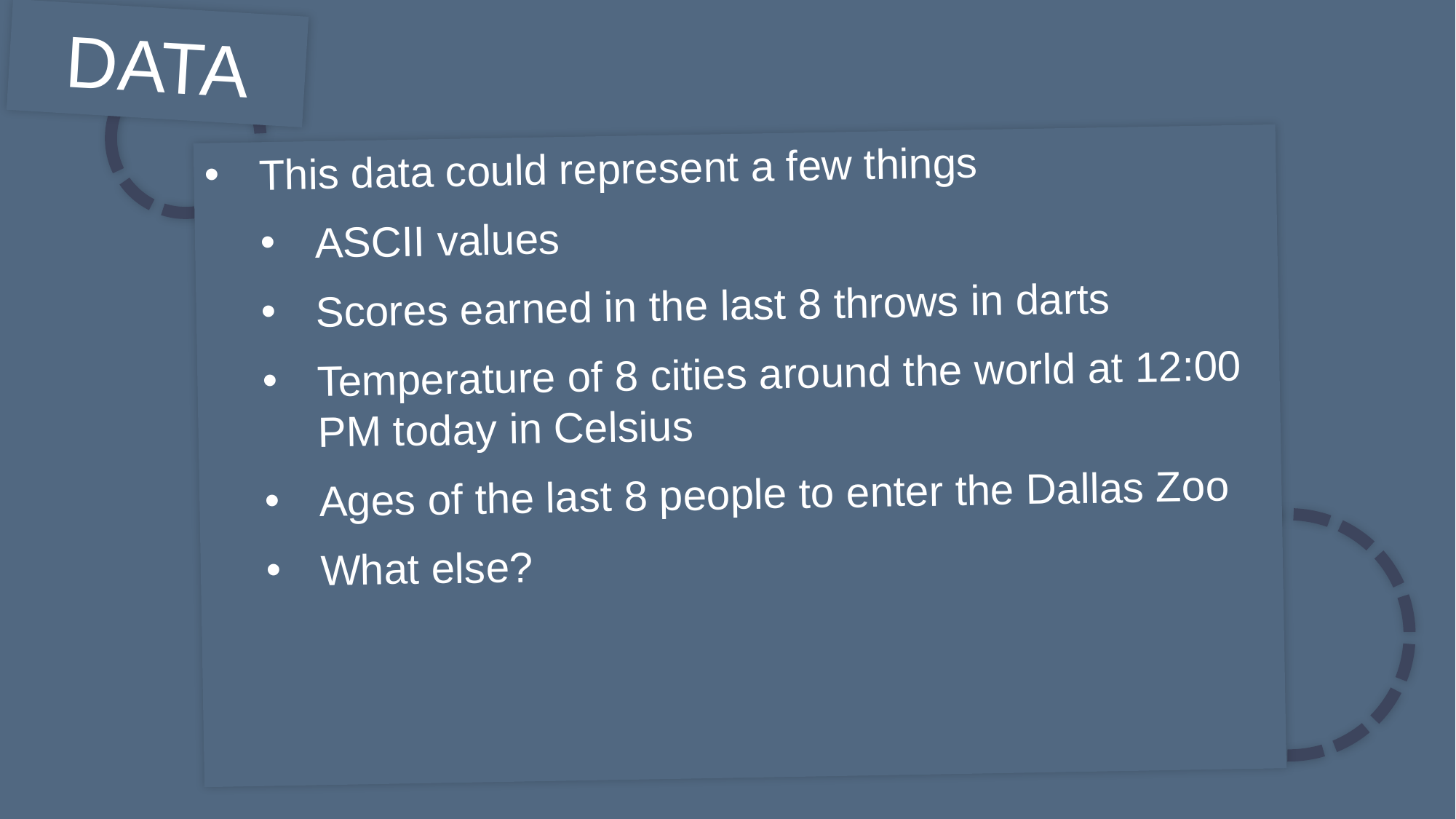

DATA

This data could represent a few things
ASCII values
Scores earned in the last 8 throws in darts
Temperature of 8 cities around the world at 12:00 PM today in Celsius
Ages of the last 8 people to enter the Dallas Zoo
What else?